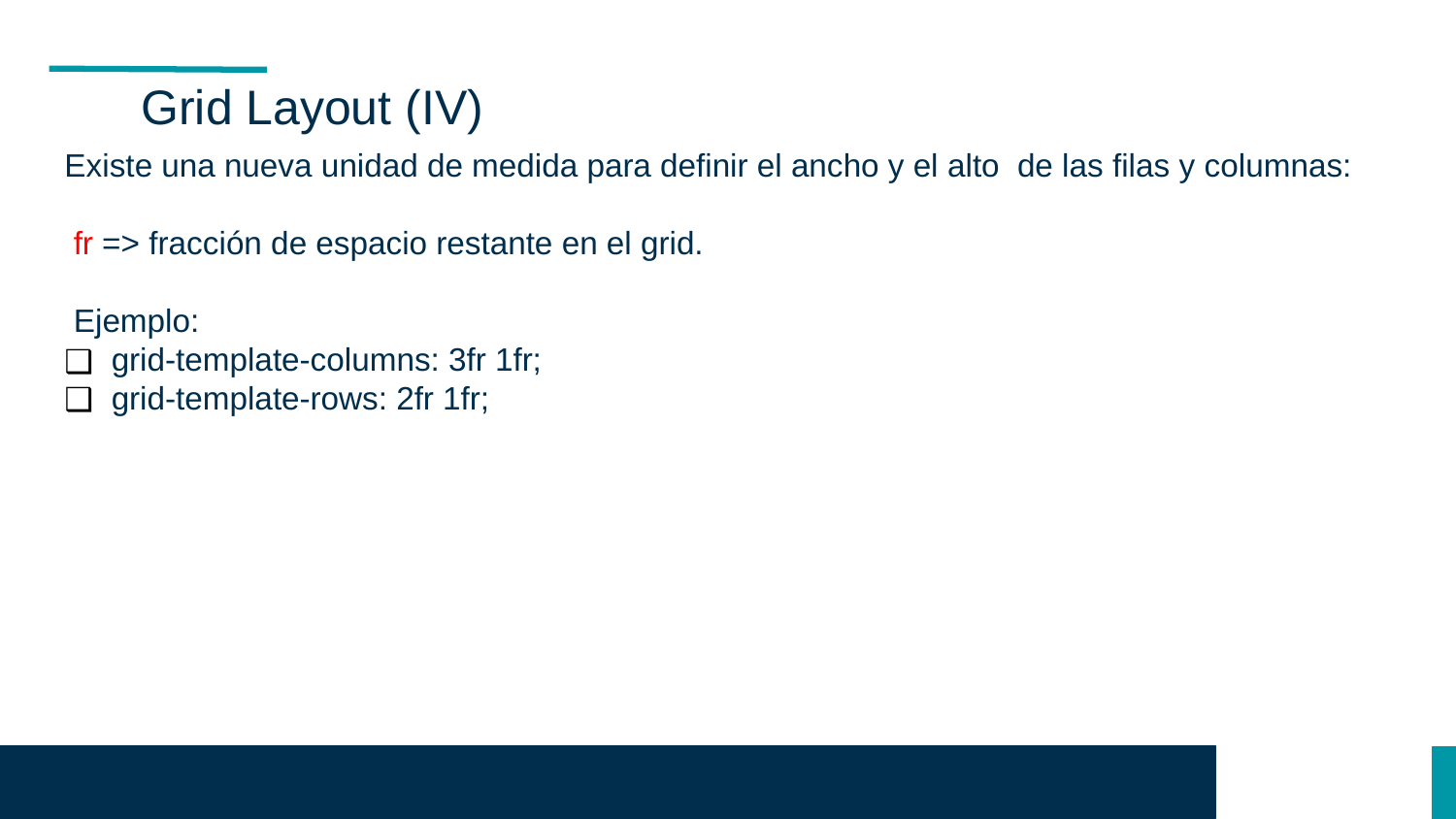

Grid Layout (IV)
Existe una nueva unidad de medida para definir el ancho y el alto  de las filas y columnas:

 fr => fracción de espacio restante en el grid.

 Ejemplo:
  grid-template-columns: 3fr 1fr;
  grid-template-rows: 2fr 1fr;